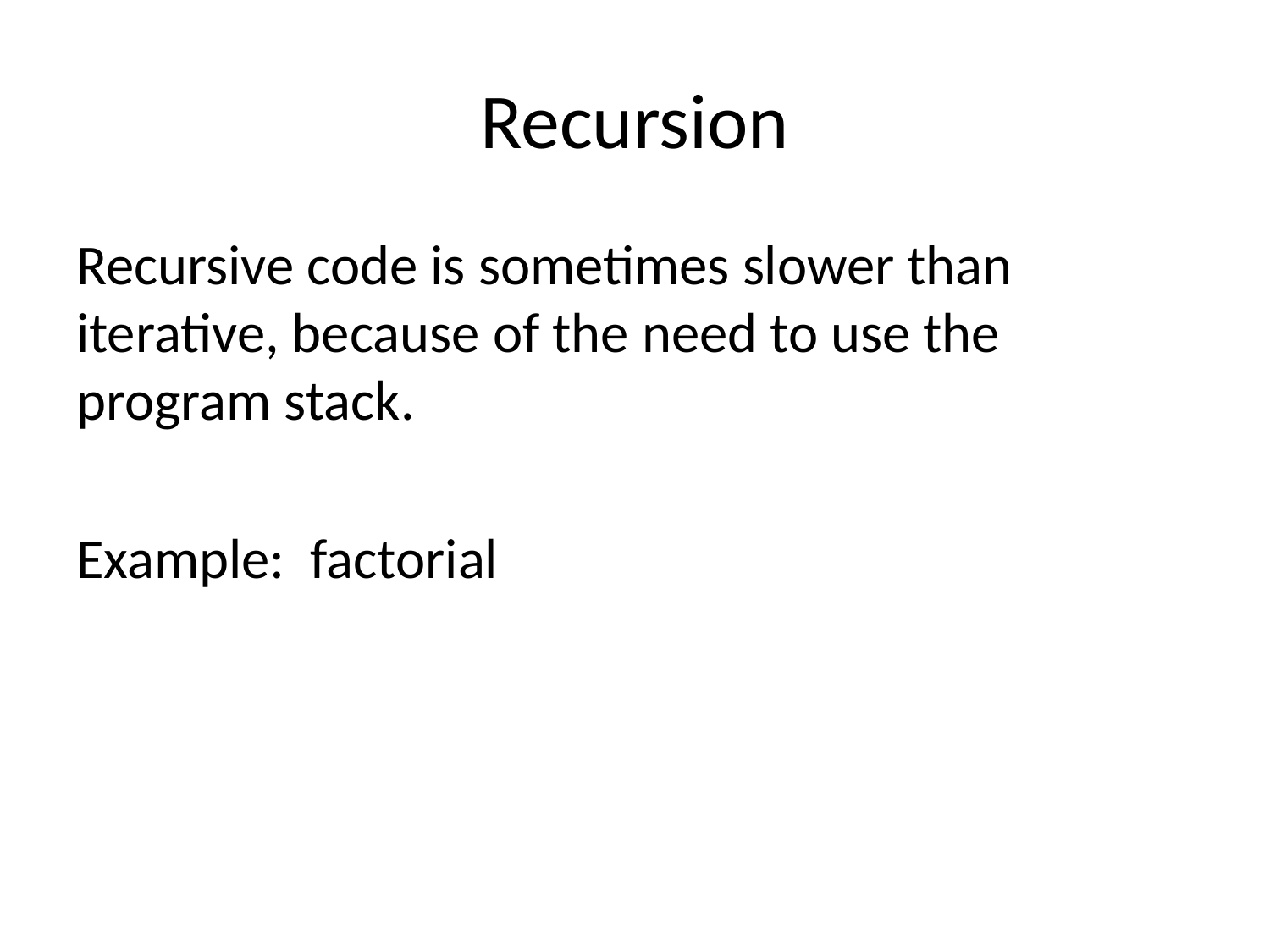

# Recursion
Recursive code is sometimes slower than iterative, because of the need to use the program stack.

Example:  factorial